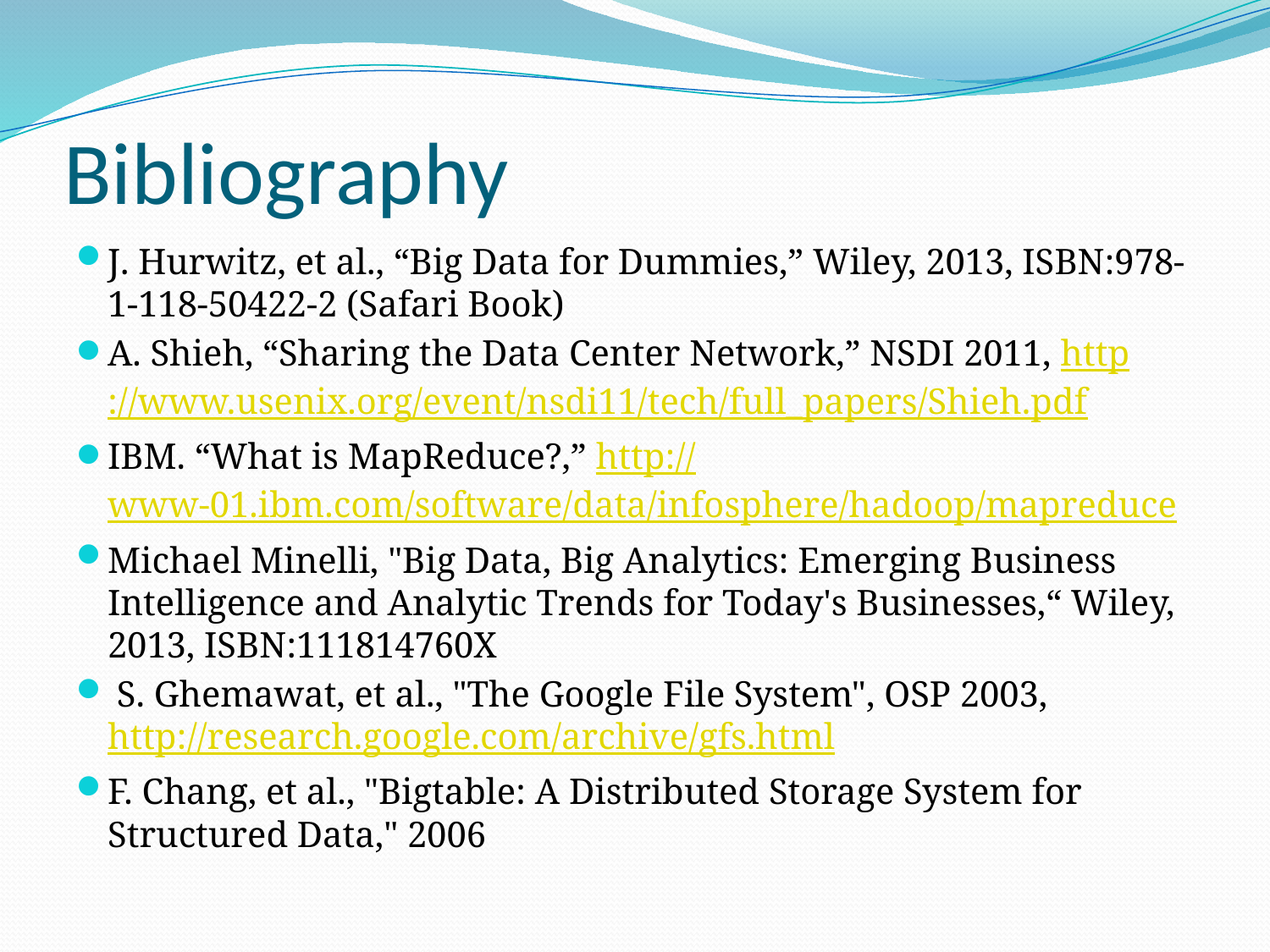

# Bibliography
J. Hurwitz, et al., “Big Data for Dummies,” Wiley, 2013, ISBN:978-1-118-50422-2 (Safari Book)
A. Shieh, “Sharing the Data Center Network,” NSDI 2011, http://www.usenix.org/event/nsdi11/tech/full_papers/Shieh.pdf
IBM. “What is MapReduce?,” http://www-01.ibm.com/software/data/infosphere/hadoop/mapreduce
Michael Minelli, "Big Data, Big Analytics: Emerging Business Intelligence and Analytic Trends for Today's Businesses,“ Wiley, 2013, ISBN:111814760X
 S. Ghemawat, et al., "The Google File System", OSP 2003, http://research.google.com/archive/gfs.html
F. Chang, et al., "Bigtable: A Distributed Storage System for Structured Data," 2006